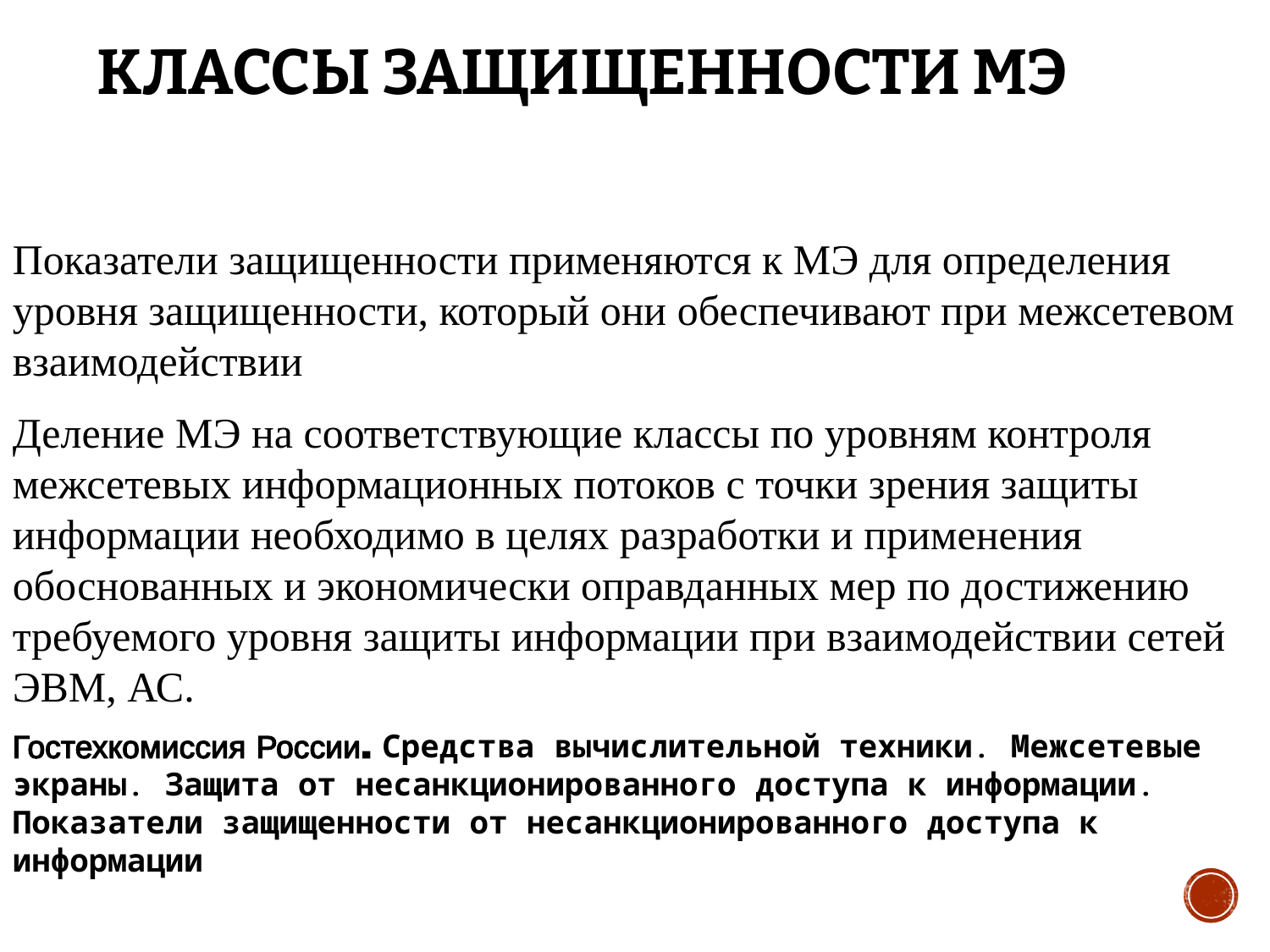

# Классы защищенности МЭ
Показатели защищенности применяются к МЭ для определения уровня защищенности, который они обеспечивают при межсетевом взаимодействии
Деление МЭ на соответствующие классы по уровням контроля межсетевых информационных потоков с точки зрения защиты информации необходимо в целях разработки и применения обоснованных и экономически оправданных мер по достижению требуемого уровня защиты информации при взаимодействии сетей ЭВМ, АС.
Гостехкомиссия России. Средства вычислительной техники. Межсетевые экраны. Защита от несанкционированного доступа к информации. Показатели защищенности от несанкционированного доступа к информации